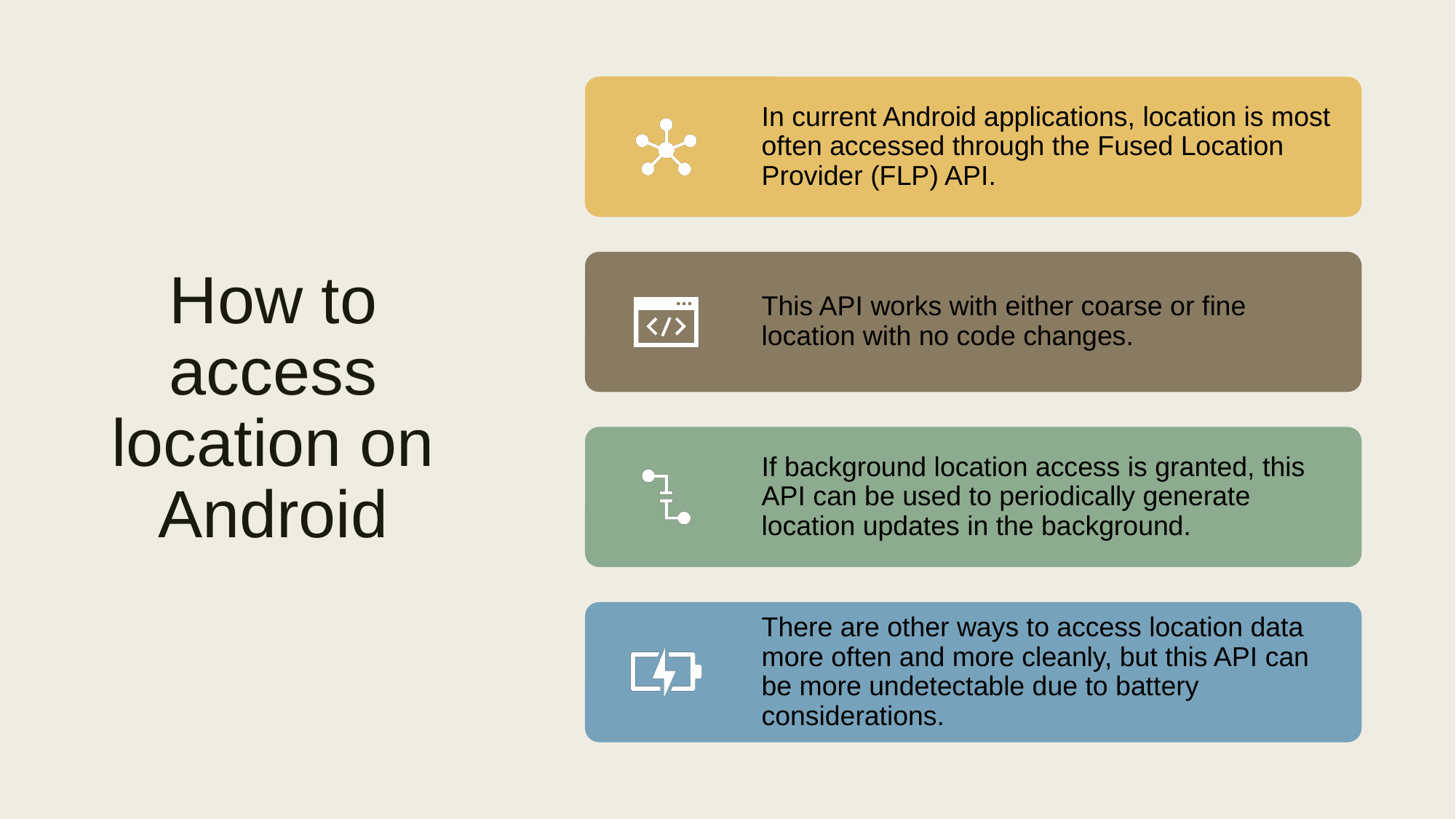

# How to access location on Android
In current Android applications, location is most often accessed through the Fused Location Provider (FLP) API.
This API works with either coarse or fine location with no code changes.
If background location access is granted, this API can be used to periodically generate location updates in the background.
There are other ways to access location data more often and more cleanly, but this API can be more undetectable due to battery considerations.